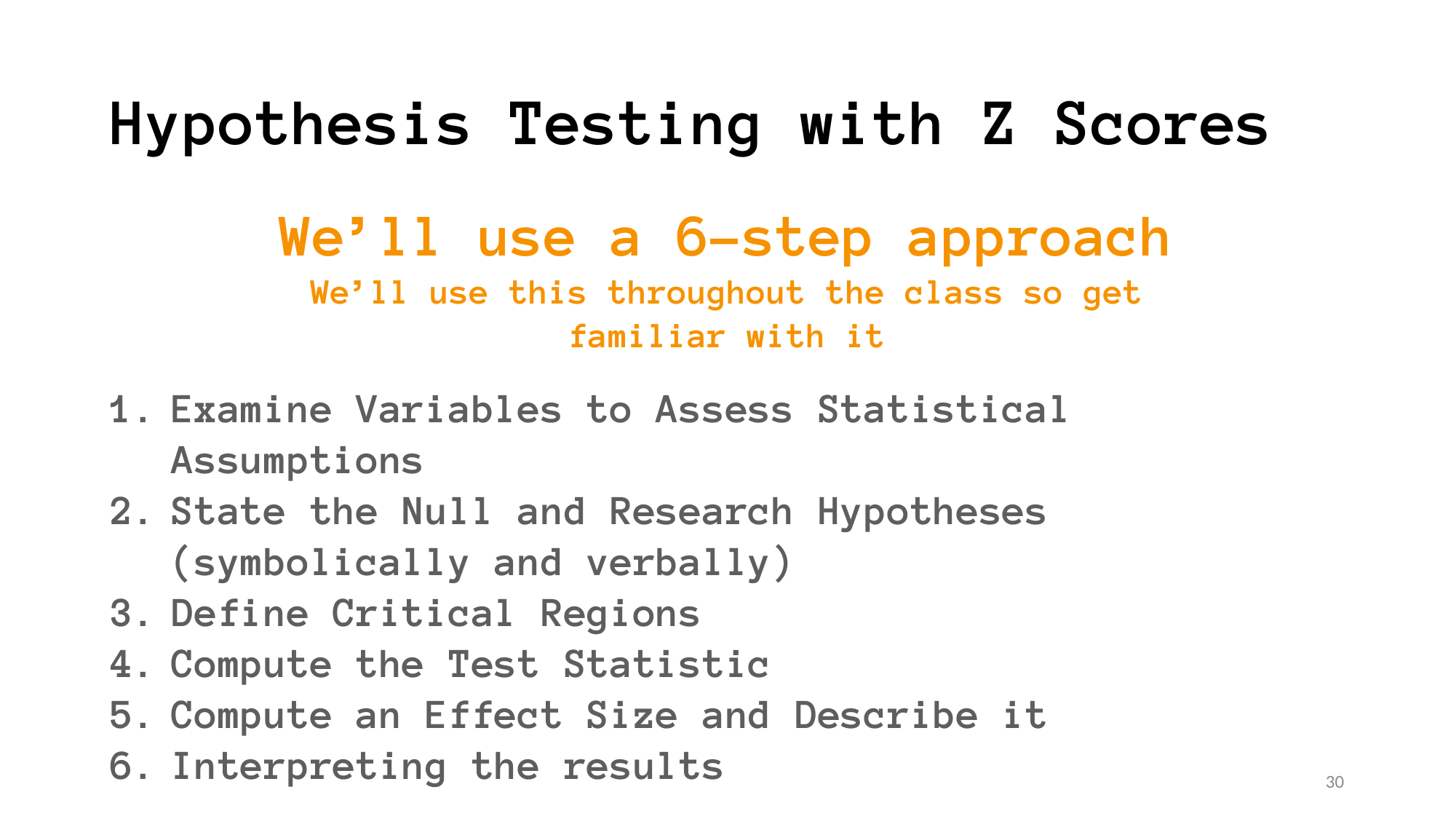

# Hypothesis Testing with Z Scores
We’ll use a 6-step approach
We’ll use this throughout the class so get familiar with it
Examine Variables to Assess Statistical Assumptions
State the Null and Research Hypotheses (symbolically and verbally)
Define Critical Regions
Compute the Test Statistic
Compute an Effect Size and Describe it
Interpreting the results
30